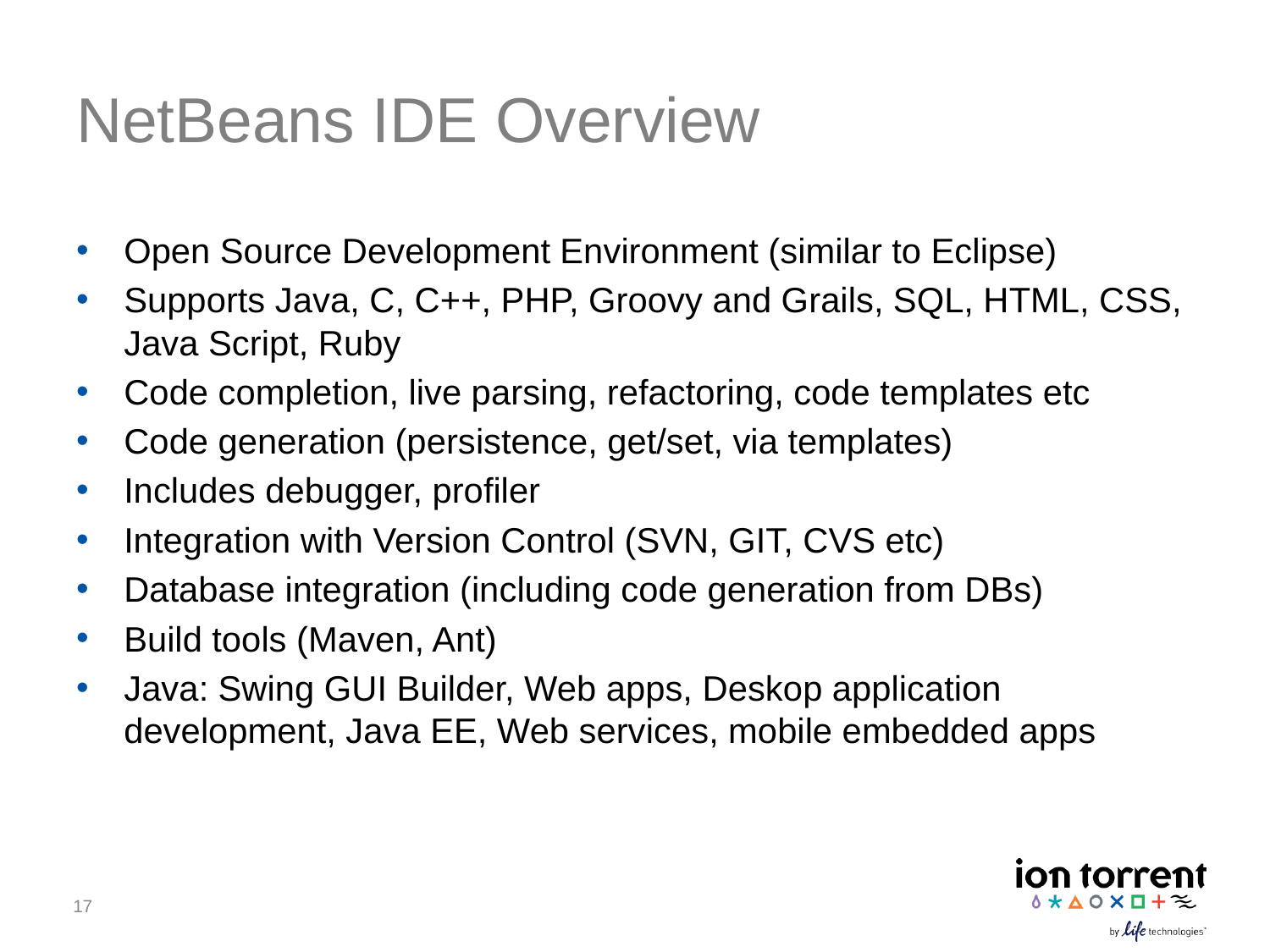

# NetBeans IDE Overview
Open Source Development Environment (similar to Eclipse)
Supports Java, C, C++, PHP, Groovy and Grails, SQL, HTML, CSS, Java Script, Ruby
Code completion, live parsing, refactoring, code templates etc
Code generation (persistence, get/set, via templates)
Includes debugger, profiler
Integration with Version Control (SVN, GIT, CVS etc)
Database integration (including code generation from DBs)
Build tools (Maven, Ant)
Java: Swing GUI Builder, Web apps, Deskop application development, Java EE, Web services, mobile embedded apps
17